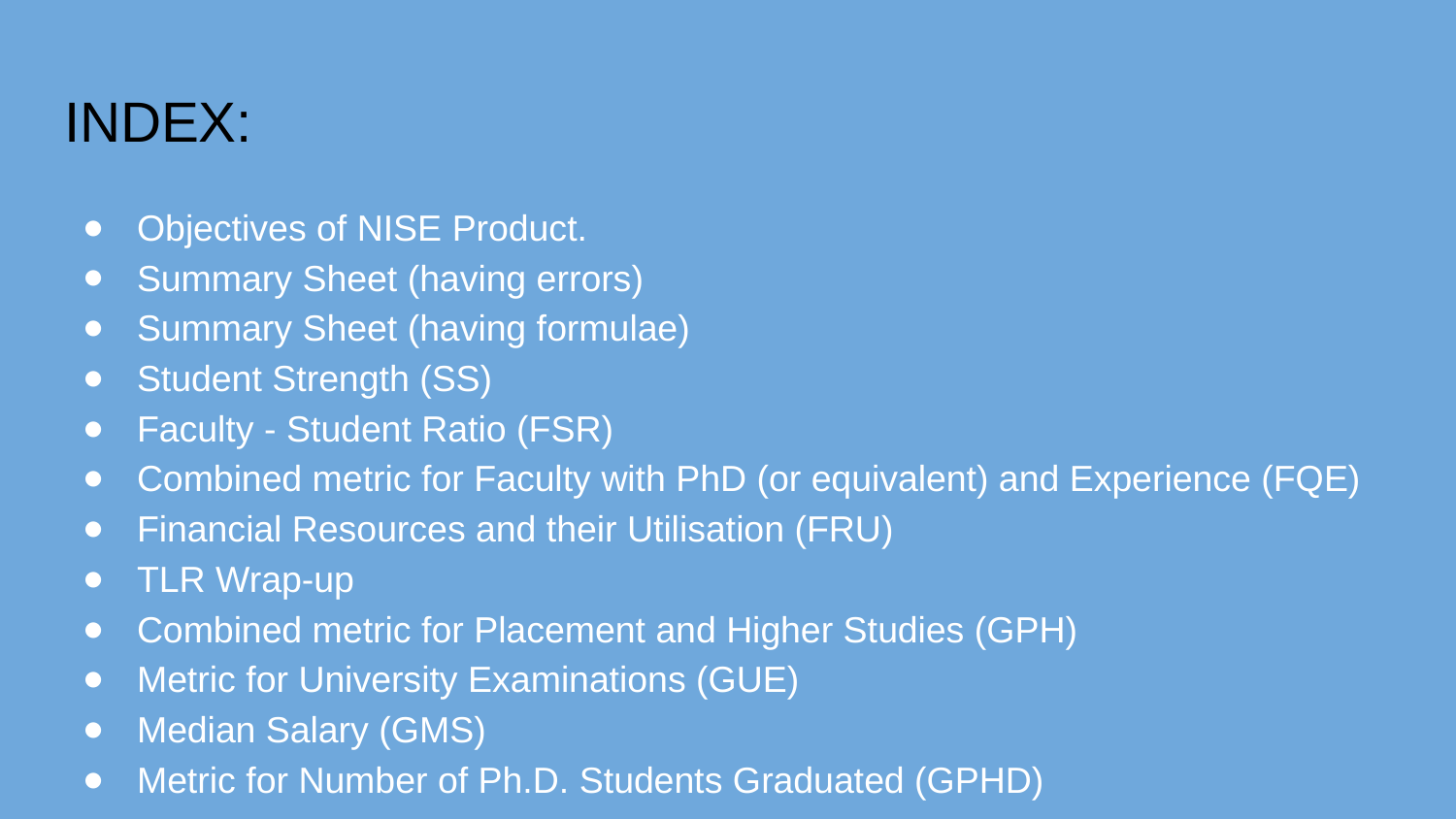

# INDEX:

Objectives of NISE Product.
Summary Sheet (having errors)
Summary Sheet (having formulae)
Student Strength (SS)
Faculty - Student Ratio (FSR)
Combined metric for Faculty with PhD (or equivalent) and Experience (FQE)
Financial Resources and their Utilisation (FRU)
TLR Wrap-up
Combined metric for Placement and Higher Studies (GPH)
Metric for University Examinations (GUE)
Median Salary (GMS)
Metric for Number of Ph.D. Students Graduated (GPHD)